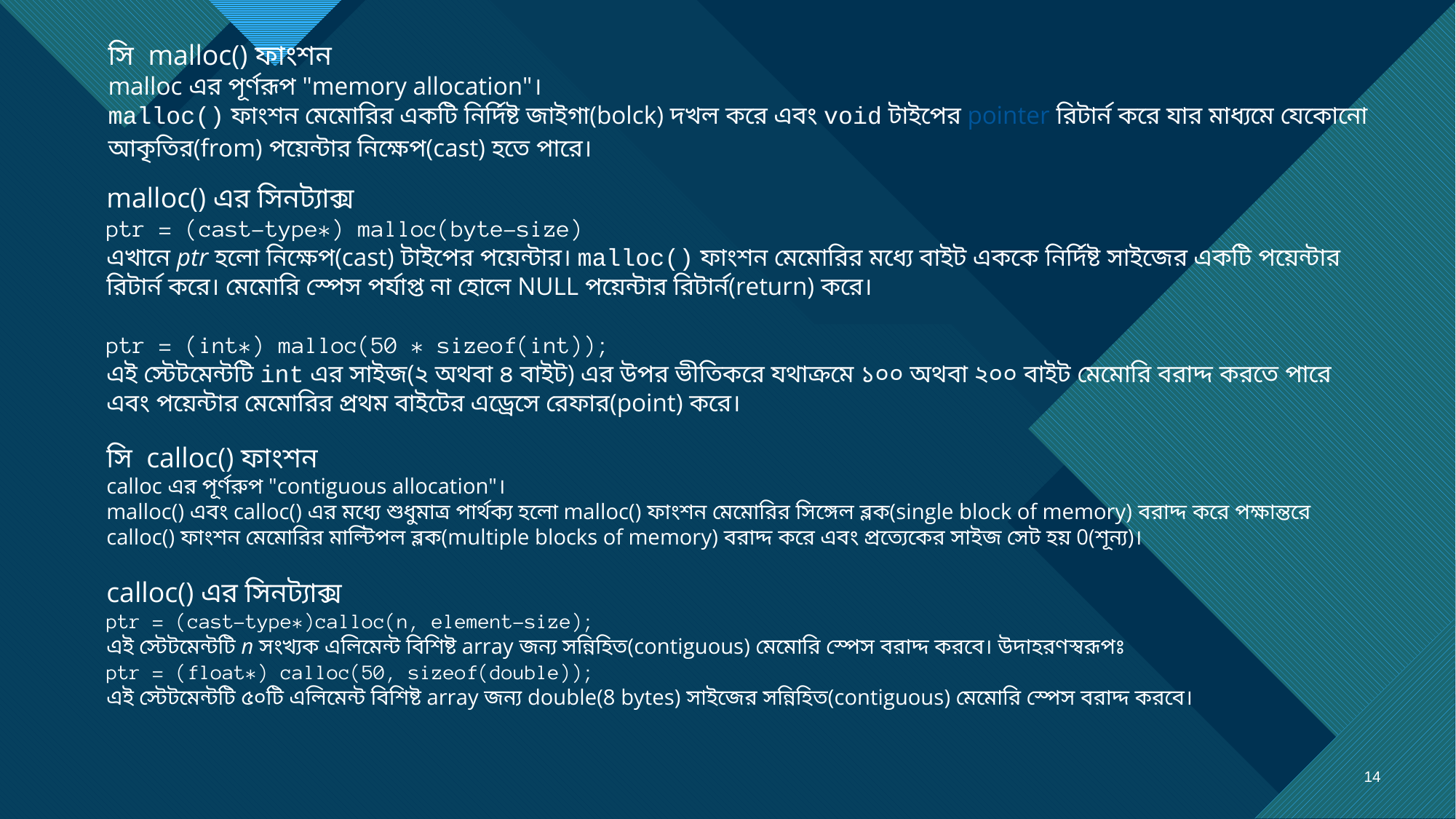

সি  malloc() ফাংশন
malloc এর পূর্ণরূপ "memory allocation"।
malloc() ফাংশন মেমোরির একটি নির্দিষ্ট জাইগা(bolck) দখল করে এবং void টাইপের pointer রিটার্ন করে যার মাধ্যমে যেকোনো আকৃতির(from) পয়েন্টার নিক্ষেপ(cast) হতে পারে।
malloc() এর সিনট্যাক্স
ptr = (cast-type*) malloc(byte-size)
এখানে ptr হলো নিক্ষেপ(cast) টাইপের পয়েন্টার। malloc() ফাংশন মেমোরির মধ্যে বাইট এককে নির্দিষ্ট সাইজের একটি পয়েন্টার রিটার্ন করে। মেমোরি স্পেস পর্যাপ্ত না হোলে NULL পয়েন্টার রিটার্ন(return) করে।

ptr = (int*) malloc(50 * sizeof(int));
এই স্টেটমেন্টটি int এর সাইজ(২ অথবা ৪ বাইট) এর উপর ভীতিকরে যথাক্রমে ১০০ অথবা ২০০ বাইট মেমোরি বরাদ্দ করতে পারে এবং পয়েন্টার মেমোরির প্রথম বাইটের এড্রেসে রেফার(point) করে।
সি  calloc() ফাংশন
calloc এর পূর্ণরুপ "contiguous allocation"।
malloc() এবং calloc() এর মধ্যে শুধুমাত্র পার্থক্য হলো malloc() ফাংশন মেমোরির সিঙ্গেল ব্লক(single block of memory) বরাদ্দ করে পক্ষান্তরে calloc() ফাংশন মেমোরির মাল্টিপল ব্লক(multiple blocks of memory) বরাদ্দ করে এবং প্রত্যেকের সাইজ সেট হয় 0(শূন্য)।

calloc() এর সিনট্যাক্স
ptr = (cast-type*)calloc(n, element-size);
এই স্টেটমেন্টটি n সংখ্যক এলিমেন্ট বিশিষ্ট array জন্য সন্নিহিত(contiguous) মেমোরি স্পেস বরাদ্দ করবে। উদাহরণস্বরূপঃ
ptr = (float*) calloc(50, sizeof(double));
এই স্টেটমেন্টটি ৫০টি এলিমেন্ট বিশিষ্ট array জন্য double(8 bytes) সাইজের সন্নিহিত(contiguous) মেমোরি স্পেস বরাদ্দ করবে।
14